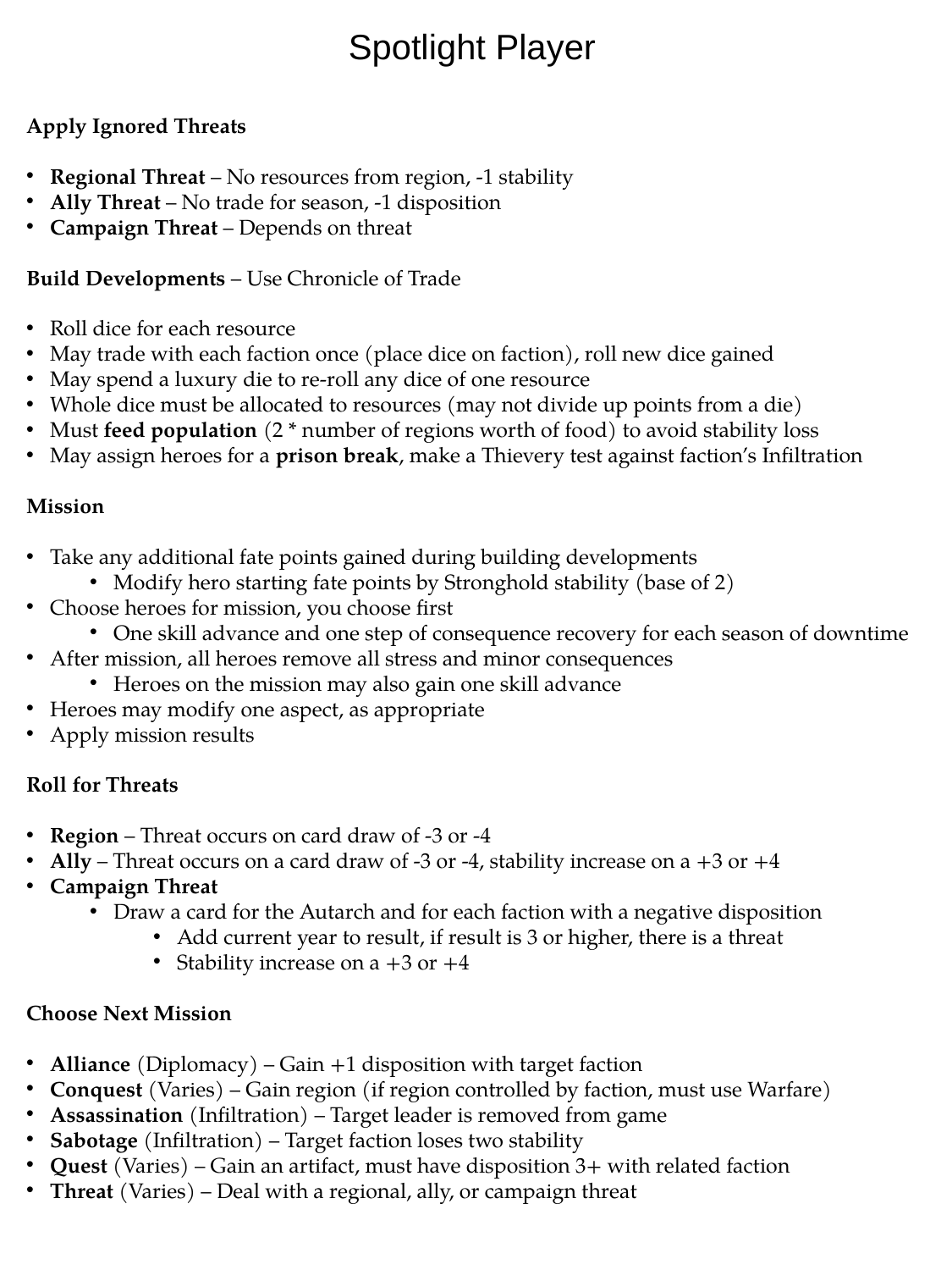

Spotlight Player
Apply Ignored Threats

Regional Threat – No resources from region, -1 stability
Ally Threat – No trade for season, -1 disposition
Campaign Threat – Depends on threat

Build Developments – Use Chronicle of Trade

Roll dice for each resource
May trade with each faction once (place dice on faction), roll new dice gained
May spend a luxury die to re-roll any dice of one resource
Whole dice must be allocated to resources (may not divide up points from a die)
Must feed population (2 * number of regions worth of food) to avoid stability loss
May assign heroes for a prison break, make a Thievery test against faction’s Infiltration

Mission

Take any additional fate points gained during building developments
Modify hero starting fate points by Stronghold stability (base of 2)
Choose heroes for mission, you choose first
One skill advance and one step of consequence recovery for each season of downtime
After mission, all heroes remove all stress and minor consequences
Heroes on the mission may also gain one skill advance
Heroes may modify one aspect, as appropriate
Apply mission results

Roll for Threats

Region – Threat occurs on card draw of -3 or -4
Ally – Threat occurs on a card draw of -3 or -4, stability increase on a +3 or +4
Campaign Threat
Draw a card for the Autarch and for each faction with a negative disposition
Add current year to result, if result is 3 or higher, there is a threat
Stability increase on a +3 or +4

Choose Next Mission

Alliance (Diplomacy) – Gain +1 disposition with target faction
Conquest (Varies) – Gain region (if region controlled by faction, must use Warfare)
Assassination (Infiltration) – Target leader is removed from game
Sabotage (Infiltration) – Target faction loses two stability
Quest (Varies) – Gain an artifact, must have disposition 3+ with related faction
Threat (Varies) – Deal with a regional, ally, or campaign threat